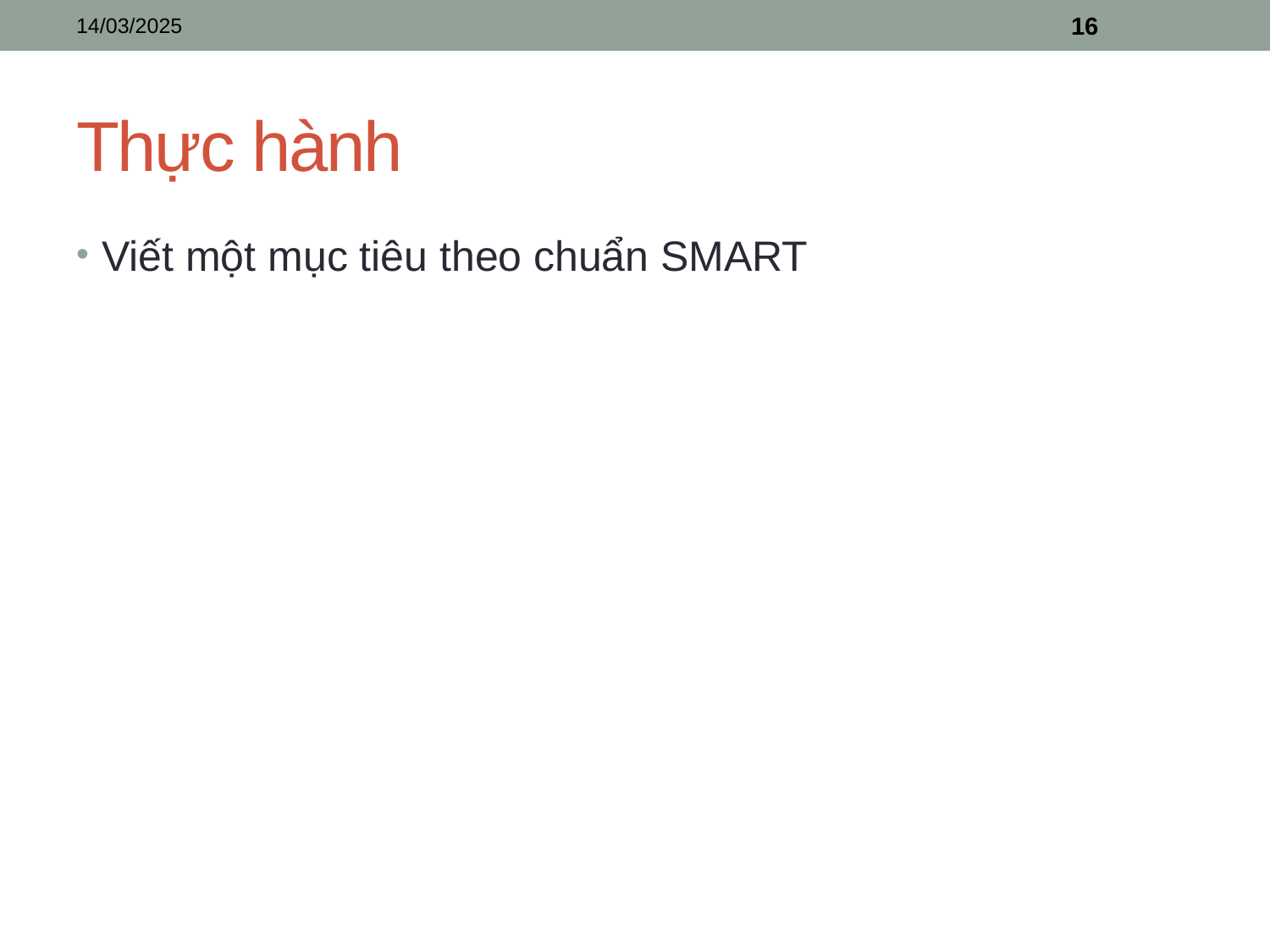

14/03/2025
16
# Thực hành
Viết một mục tiêu theo chuẩn SMART